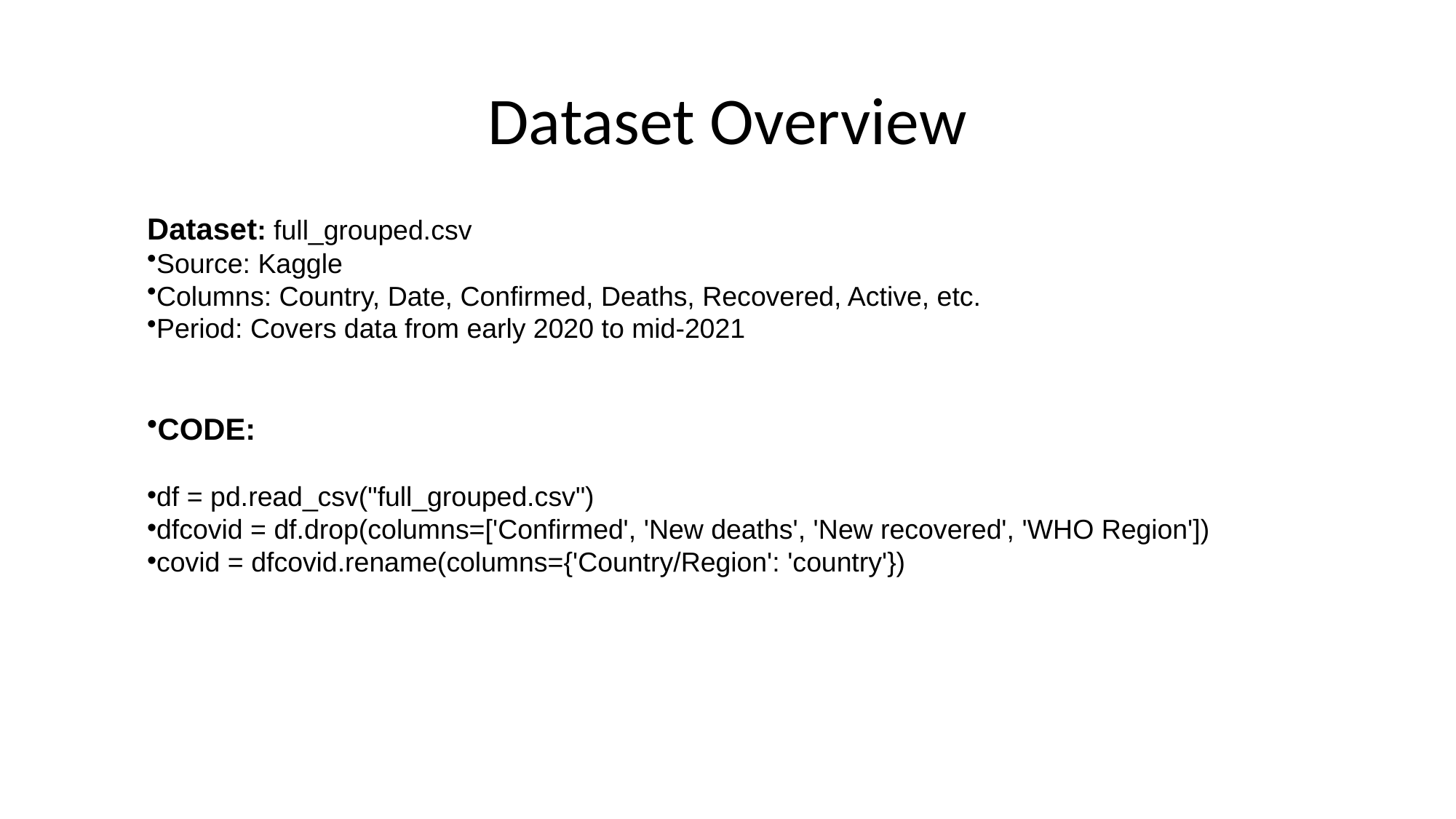

# Dataset Overview
Dataset: full_grouped.csv
Source: Kaggle
Columns: Country, Date, Confirmed, Deaths, Recovered, Active, etc.
Period: Covers data from early 2020 to mid-2021

CODE:

df = pd.read_csv("full_grouped.csv")
dfcovid = df.drop(columns=['Confirmed', 'New deaths', 'New recovered', 'WHO Region'])
covid = dfcovid.rename(columns={'Country/Region': 'country'})